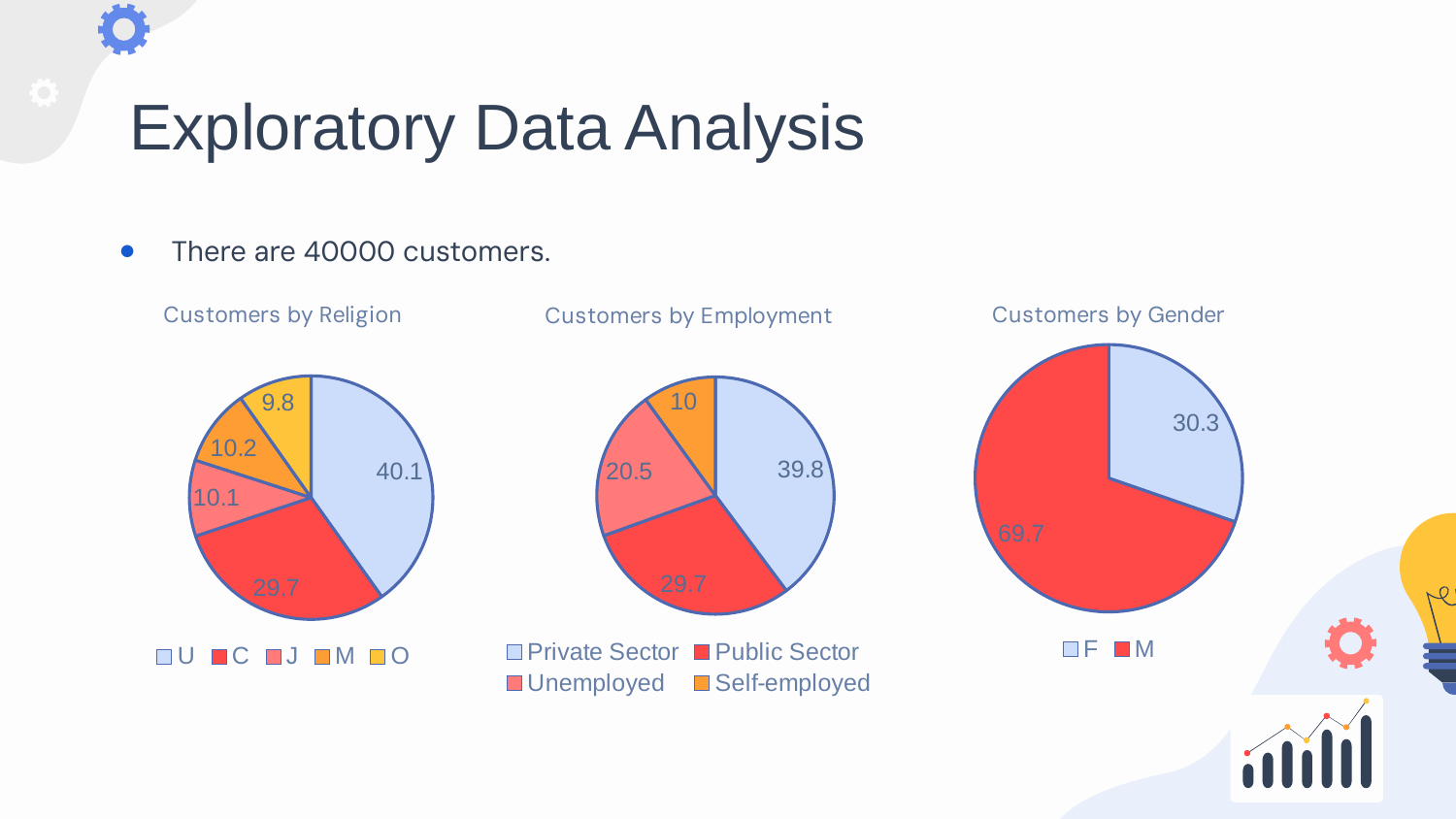

# Exploratory Data Analysis
There are 40000 customers.

### Chart: Customers by Religion

| Category | Customers by Religion |
|---|---|
| U | 40.1 |
| C | 29.7 |
| J | 10.1 |
| M | 10.2 |
| O | 9.8 |

### Chart: Customers by Gender

| Category | Customer by Gender |
|---|---|
| F | 30.3 |
| M | 69.7 |

### Chart: Customers by Employment

| Category | Customer by Employment |
|---|---|
| Private Sector | 39.8 |
| Public Sector | 29.7 |
| Unemployed | 20.5 |
| Self-employed | 10.0 |